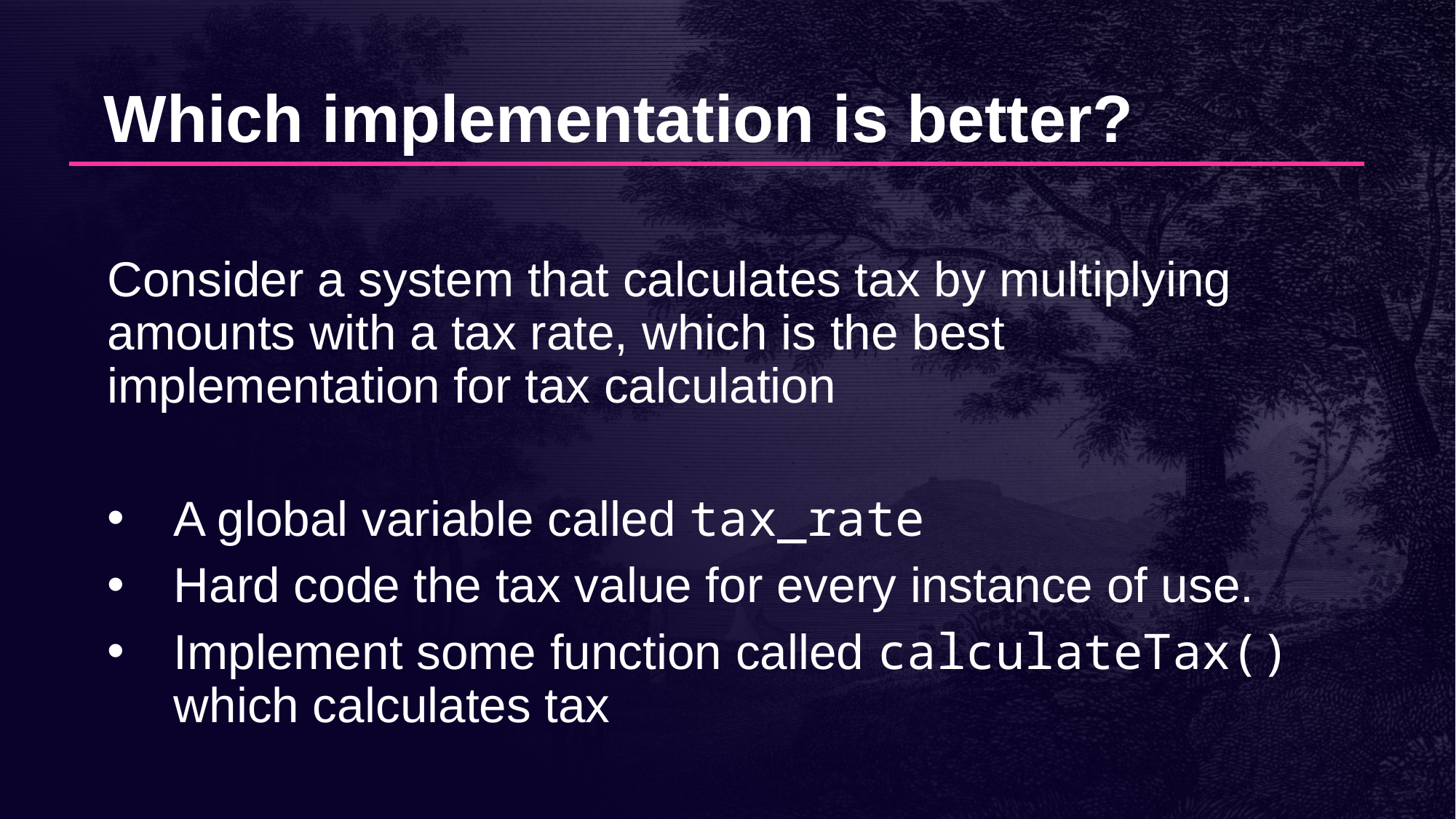

# Which implementation is better?
Consider a system that calculates tax by multiplying amounts with a tax rate, which is the best implementation for tax calculation

A global variable called tax_rate
Hard code the tax value for every instance of use.
Implement some function called calculateTax() which calculates tax